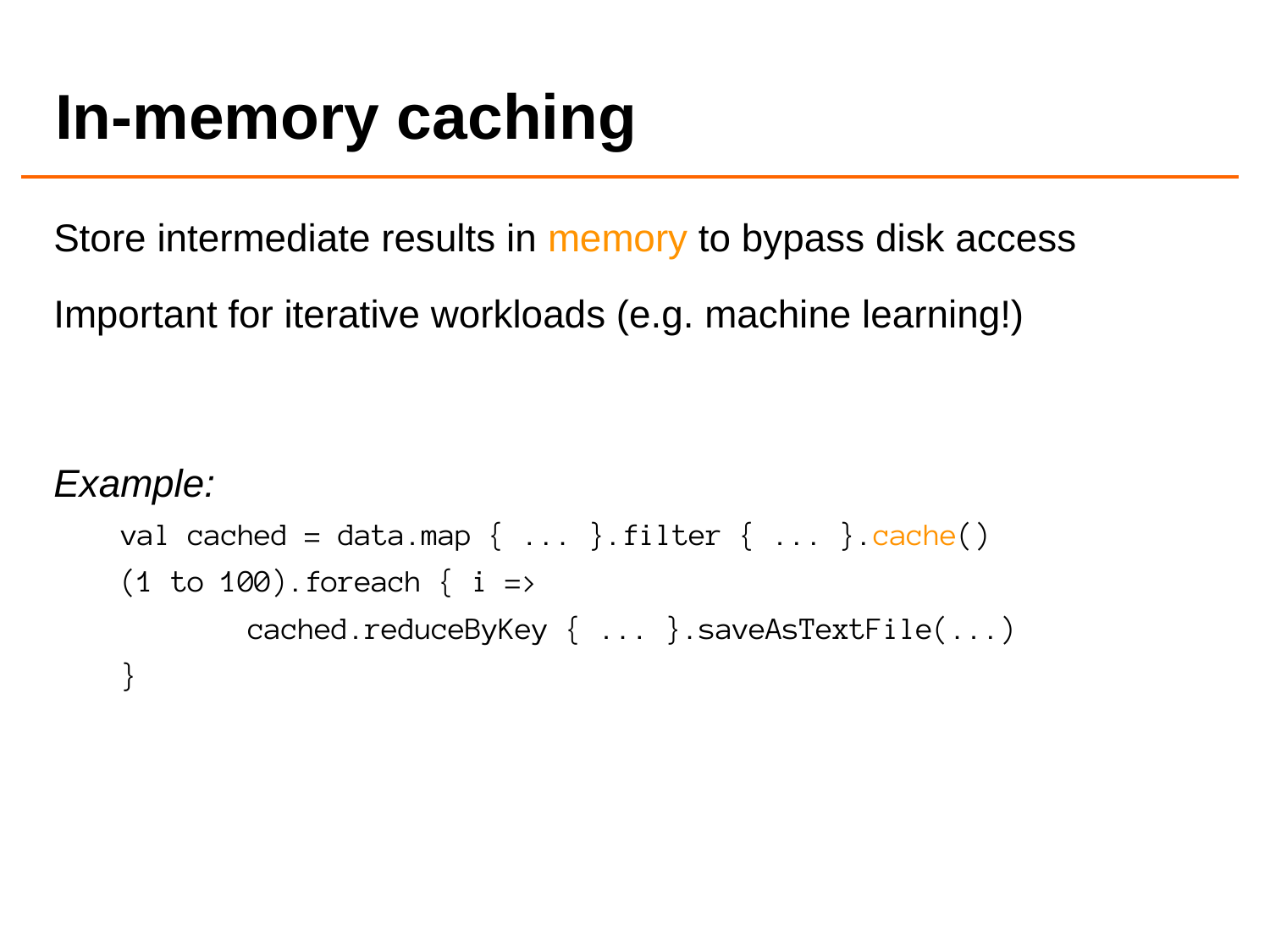

# In-memory caching
Store intermediate results in memory to bypass disk access
Important for iterative workloads (e.g. machine learning!)

Example:
    val cached = data.map { ... }.filter { ... }.cache()
    (1 to 100).foreach { i =>
	    cached.reduceByKey { ... }.saveAsTextFile(...)
    }
47